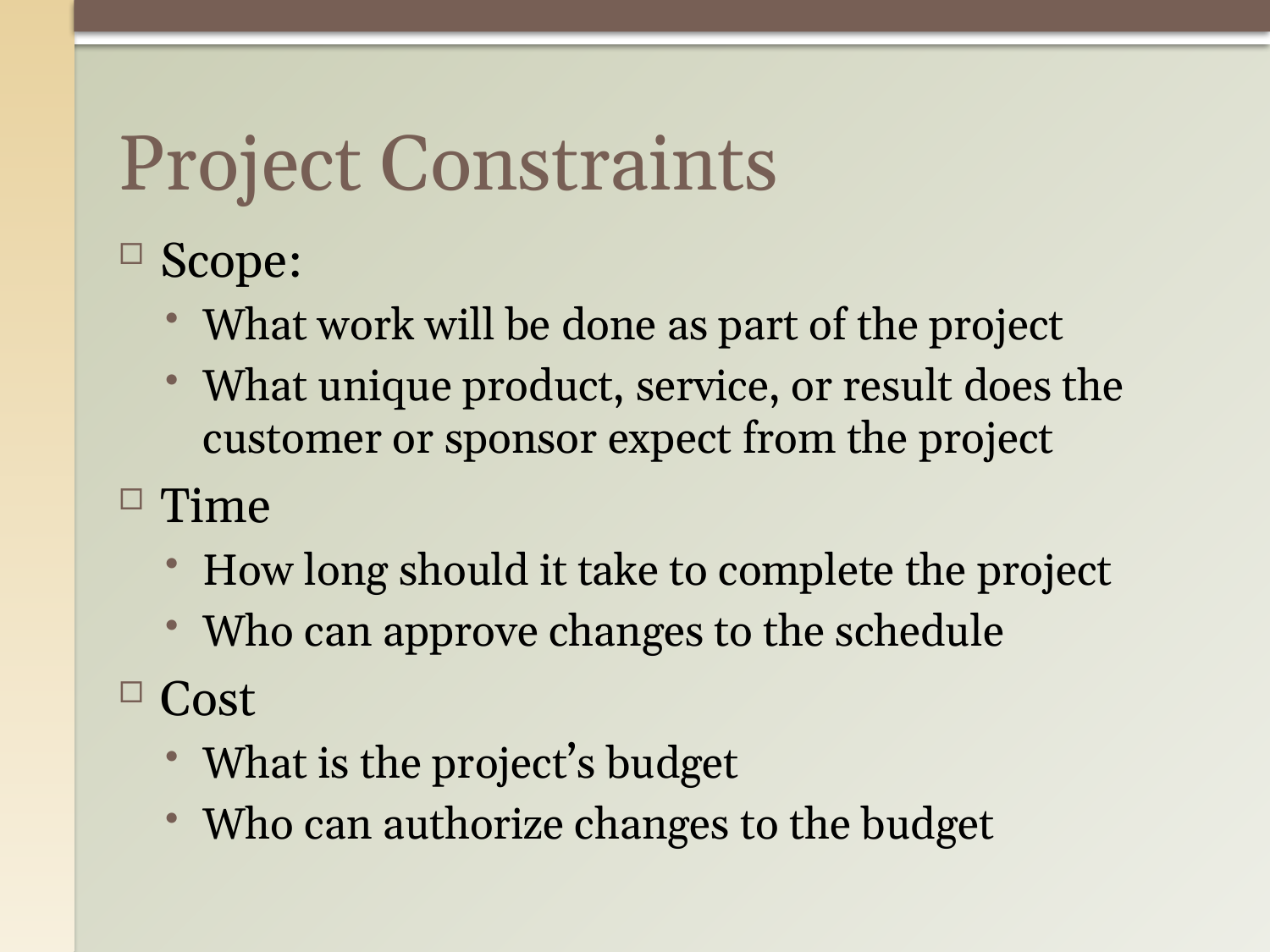

# Project Constraints
Scope:
What work will be done as part of the project
What unique product, service, or result does the customer or sponsor expect from the project
Time
How long should it take to complete the project
Who can approve changes to the schedule
Cost
What is the project’s budget
Who can authorize changes to the budget